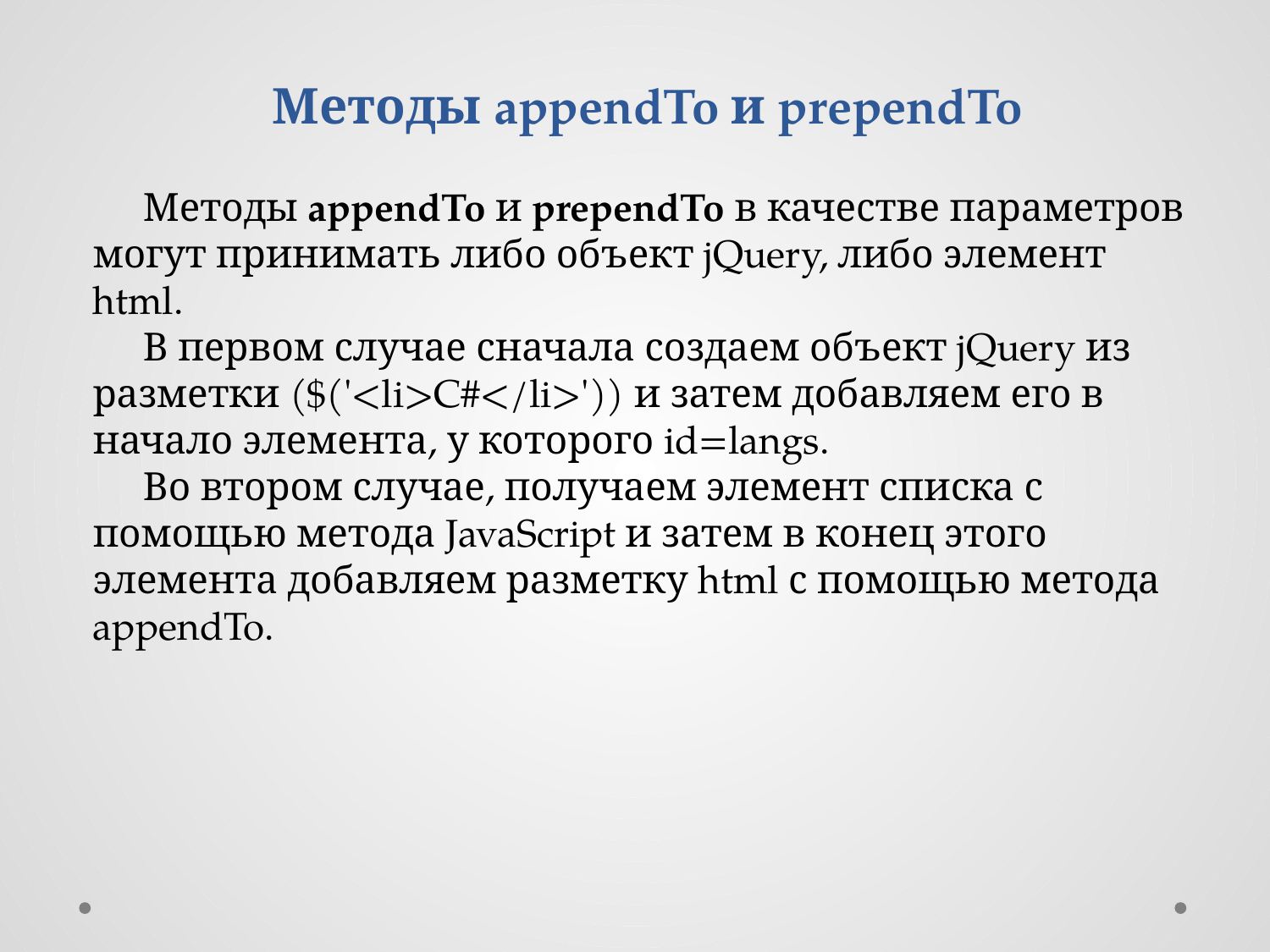

Методы appendTo и prependTo
Методы appendTo и prependTo в качестве параметров могут принимать либо объект jQuery, либо элемент html.
В первом случае сначала создаем объект jQuery из разметки ($('<li>C#</li>')) и затем добавляем его в начало элемента, у которого id=langs.
Во втором случае, получаем элемент списка с помощью метода JavaScript и затем в конец этого элемента добавляем разметку html с помощью метода appendTo.